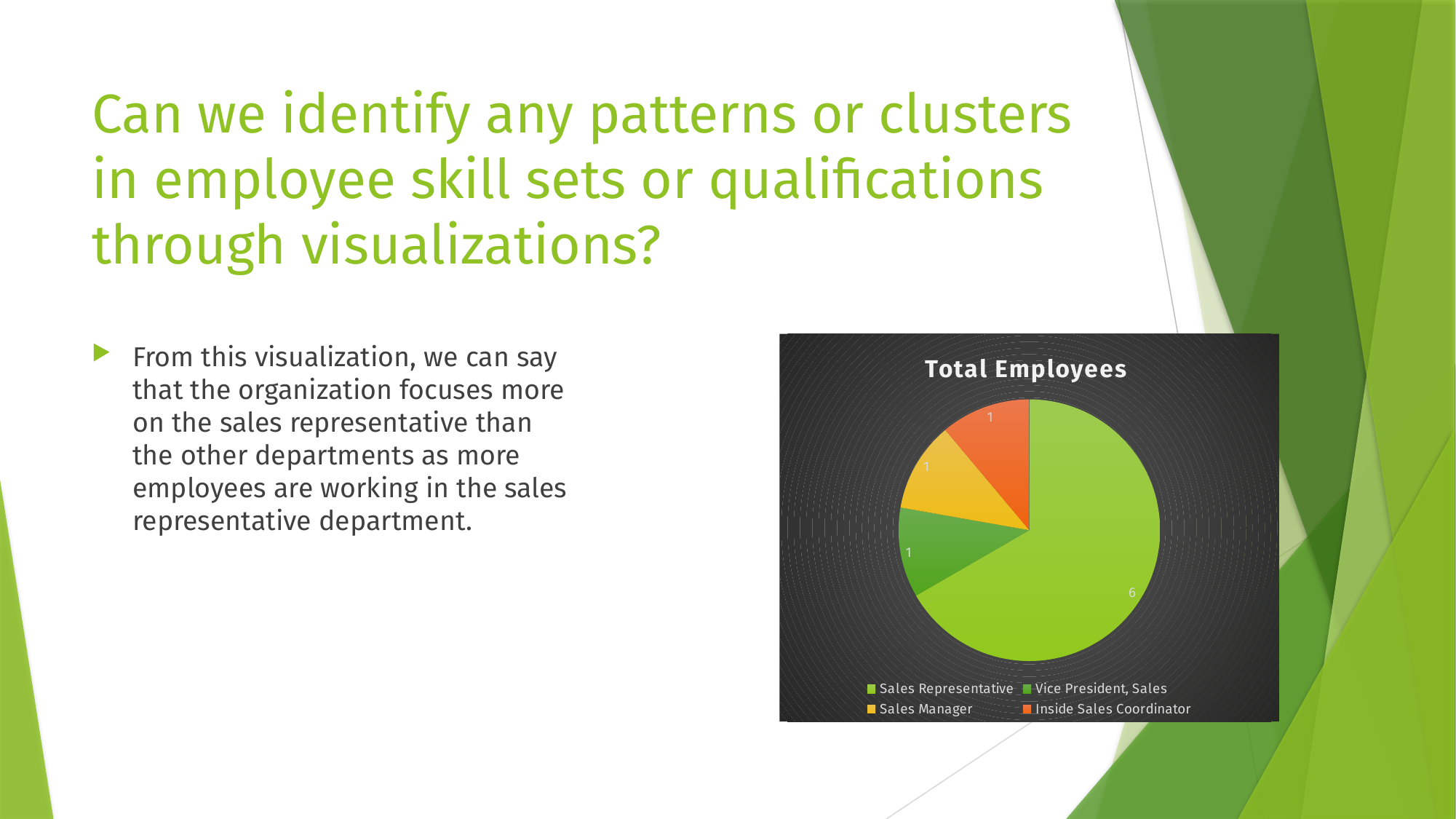

# Can we identify any patterns or clusters in employee skill sets or qualifications through visualizations?
From this visualization, we can say that the organization focuses more on the sales representative than the other departments as more employees are working in the sales representative department.

### Chart: Total Employees

| Category | Total_Employees |
|---|---|
| Sales Representative | 6.0 |
| Vice President, Sales | 1.0 |
| Sales Manager | 1.0 |
| Inside Sales Coordinator | 1.0 |